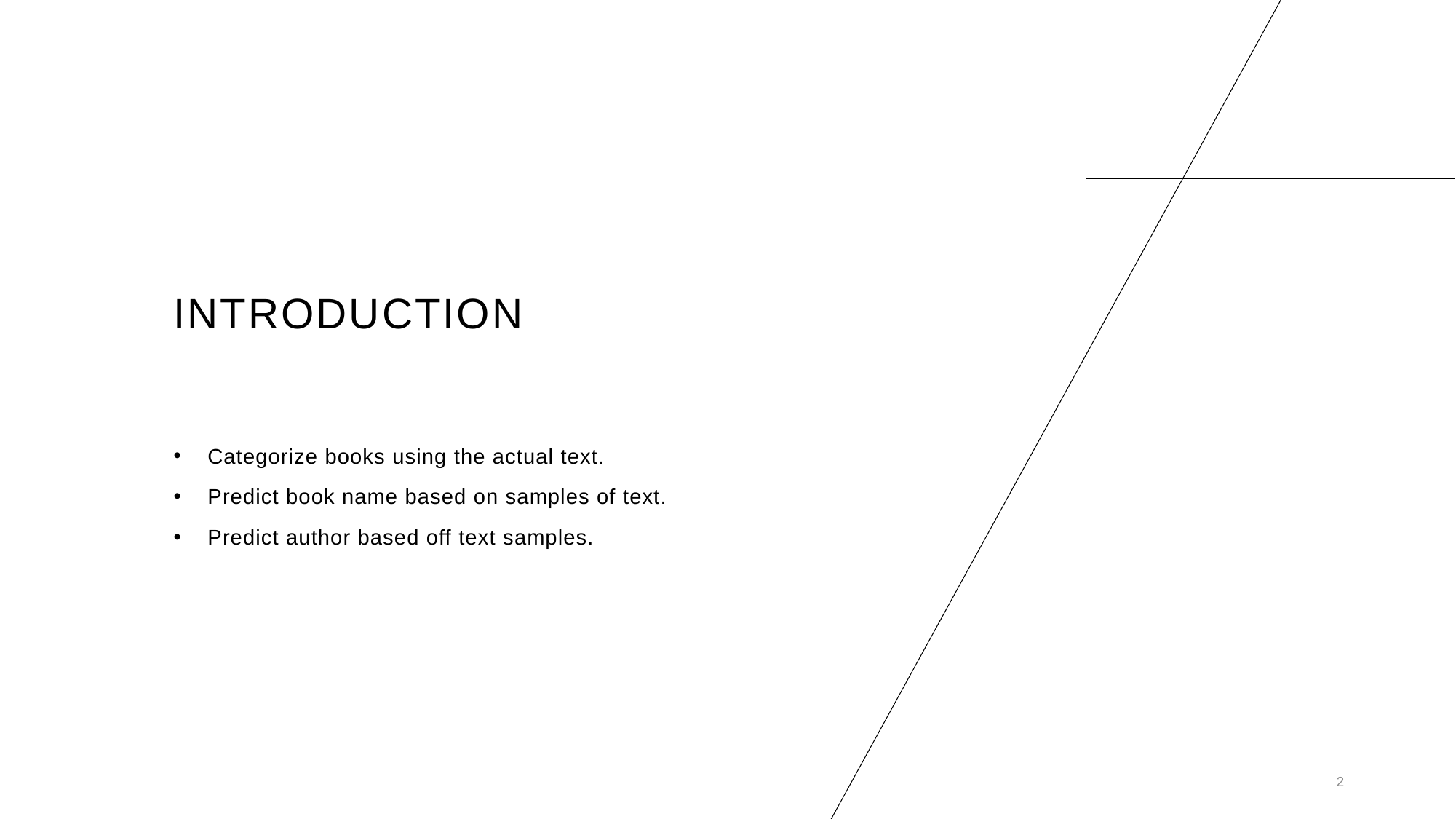

# INTRODUCTION
Categorize books using the actual text.
Predict book name based on samples of text.
Predict author based off text samples.
2